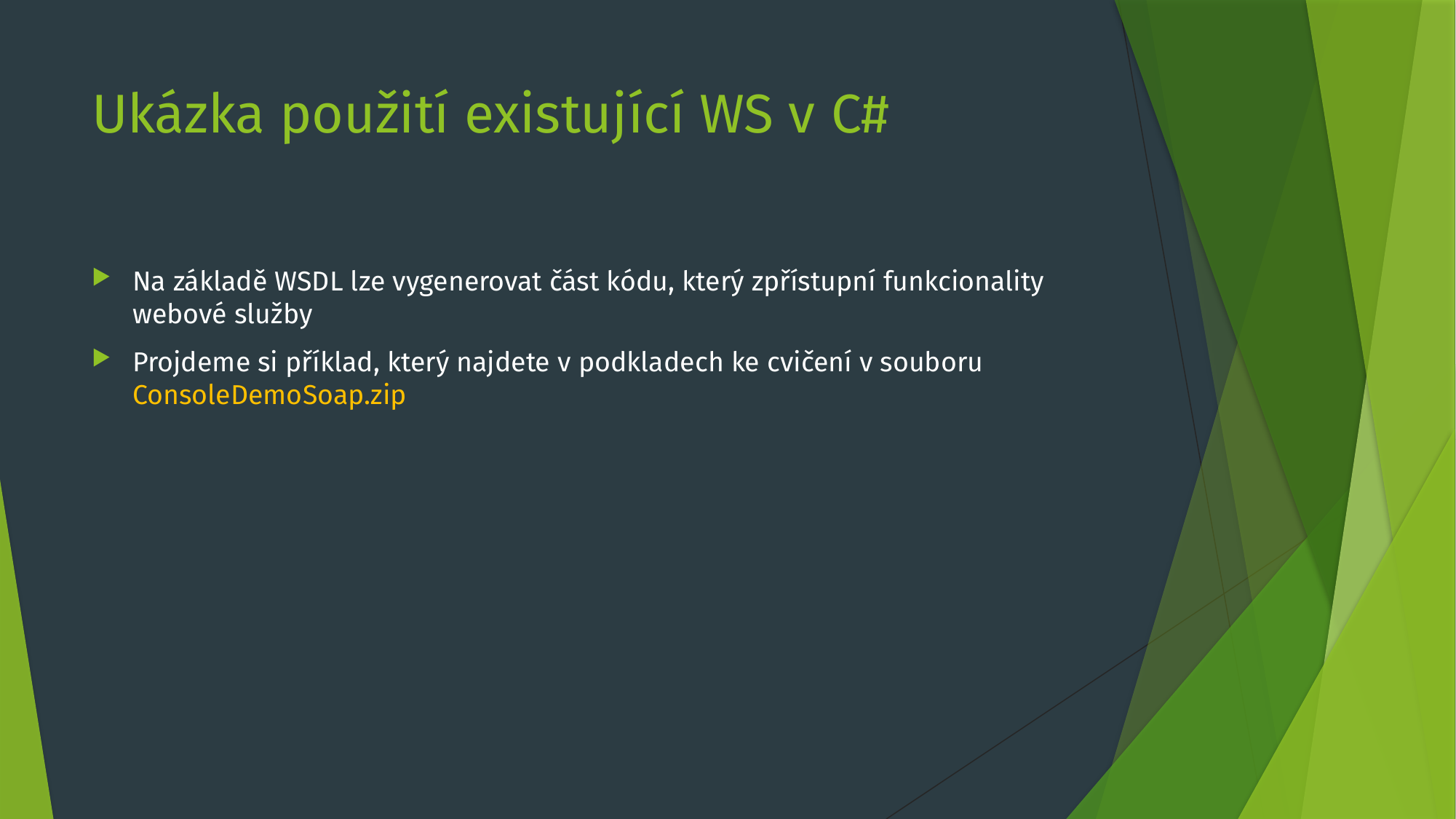

# Ukázka použití existující WS v C#
Na základě WSDL lze vygenerovat část kódu, který zpřístupní funkcionality webové služby
Projdeme si příklad, který najdete v podkladech ke cvičení v souboru ConsoleDemoSoap.zip